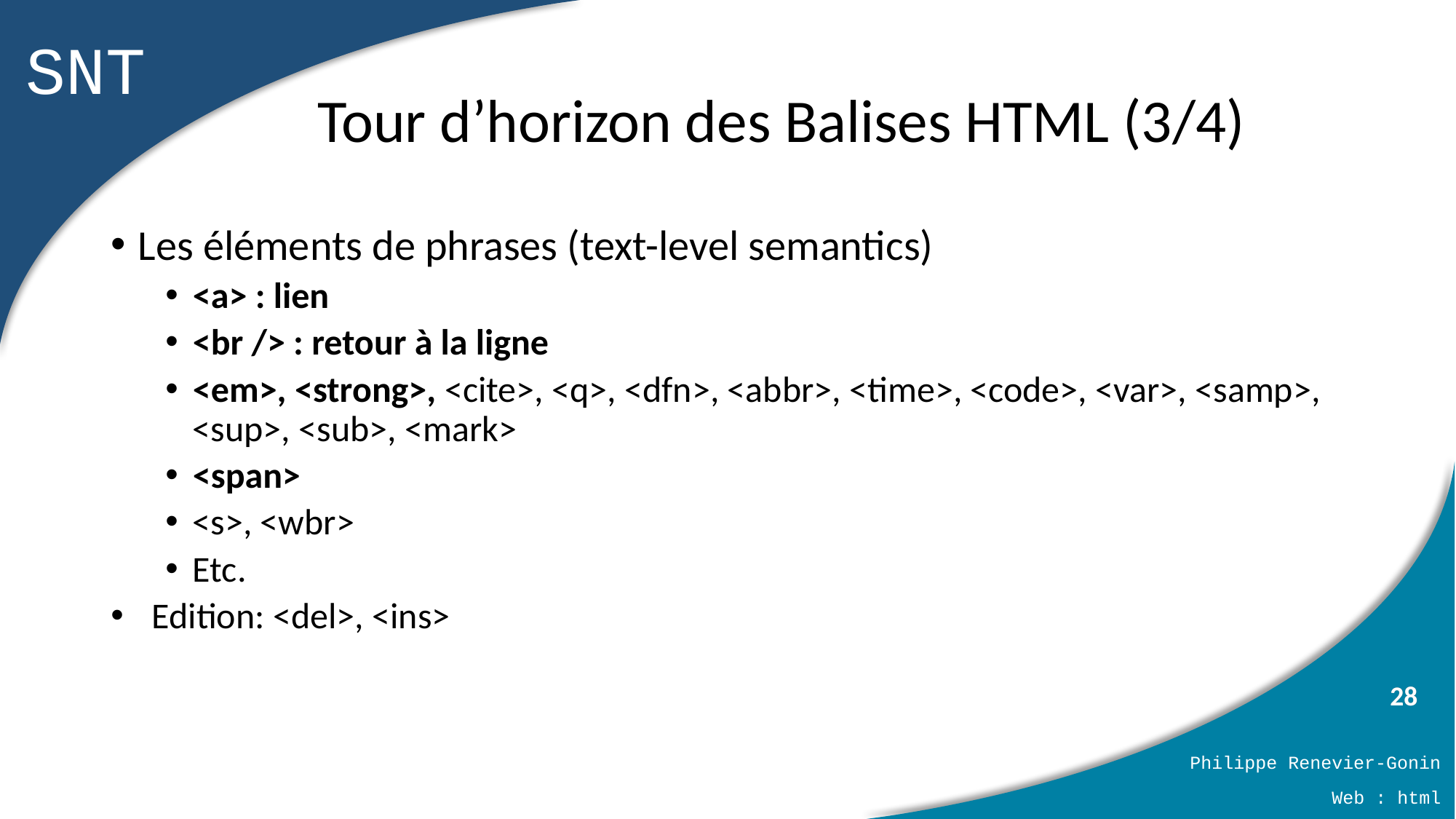

# Tour d’horizon des Balises HTML (3/4)
Les éléments de phrases (text-level semantics)
<a> : lien
<br /> : retour à la ligne
<em>, <strong>, <cite>, <q>, <dfn>, <abbr>, <time>, <code>, <var>, <samp>, <sup>, <sub>, <mark>
<span>
<s>, <wbr>
Etc.
Edition: <del>, <ins>